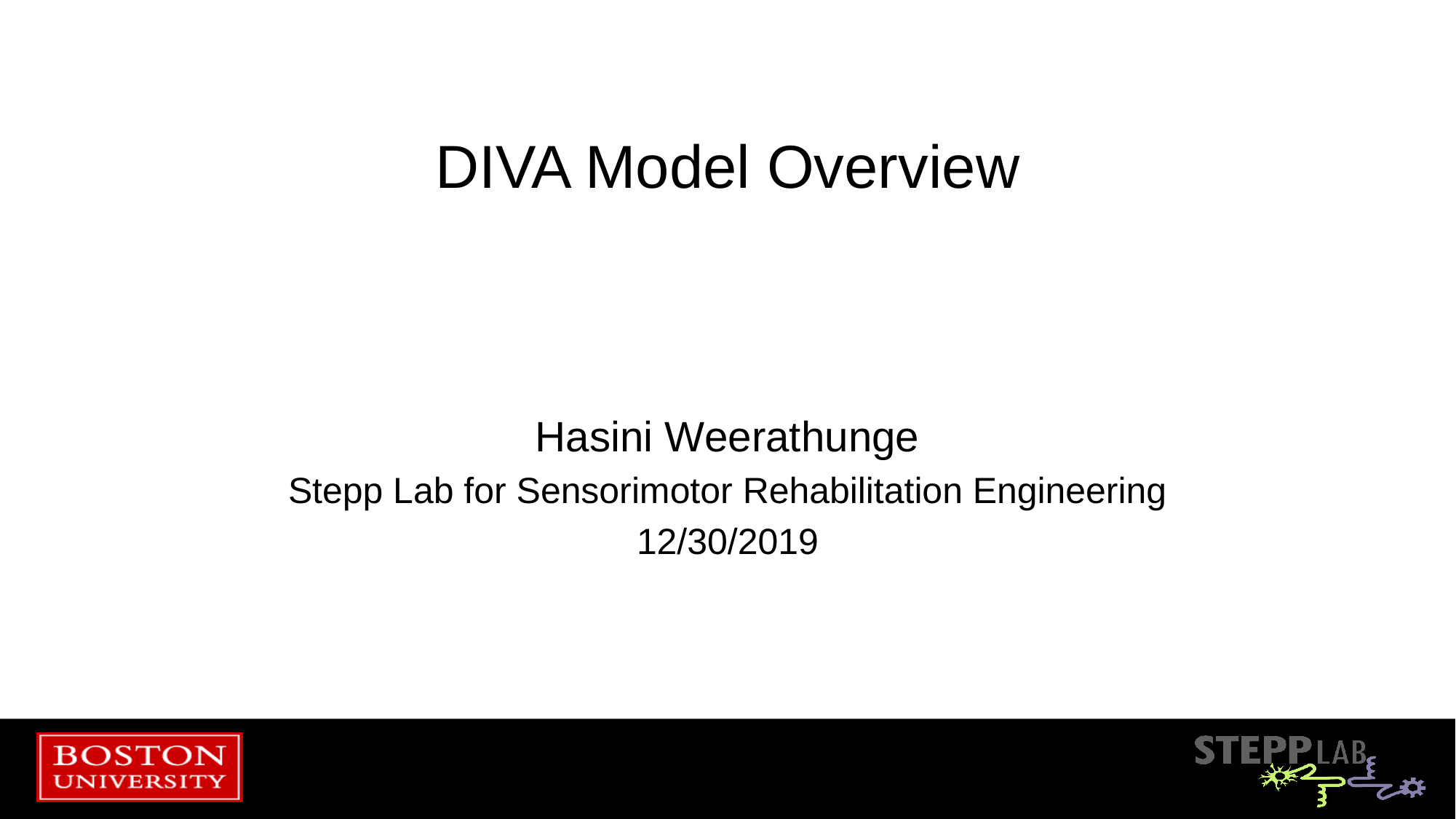

# DIVA Model Overview

Hasini Weerathunge
Stepp Lab for Sensorimotor Rehabilitation Engineering
12/30/2019